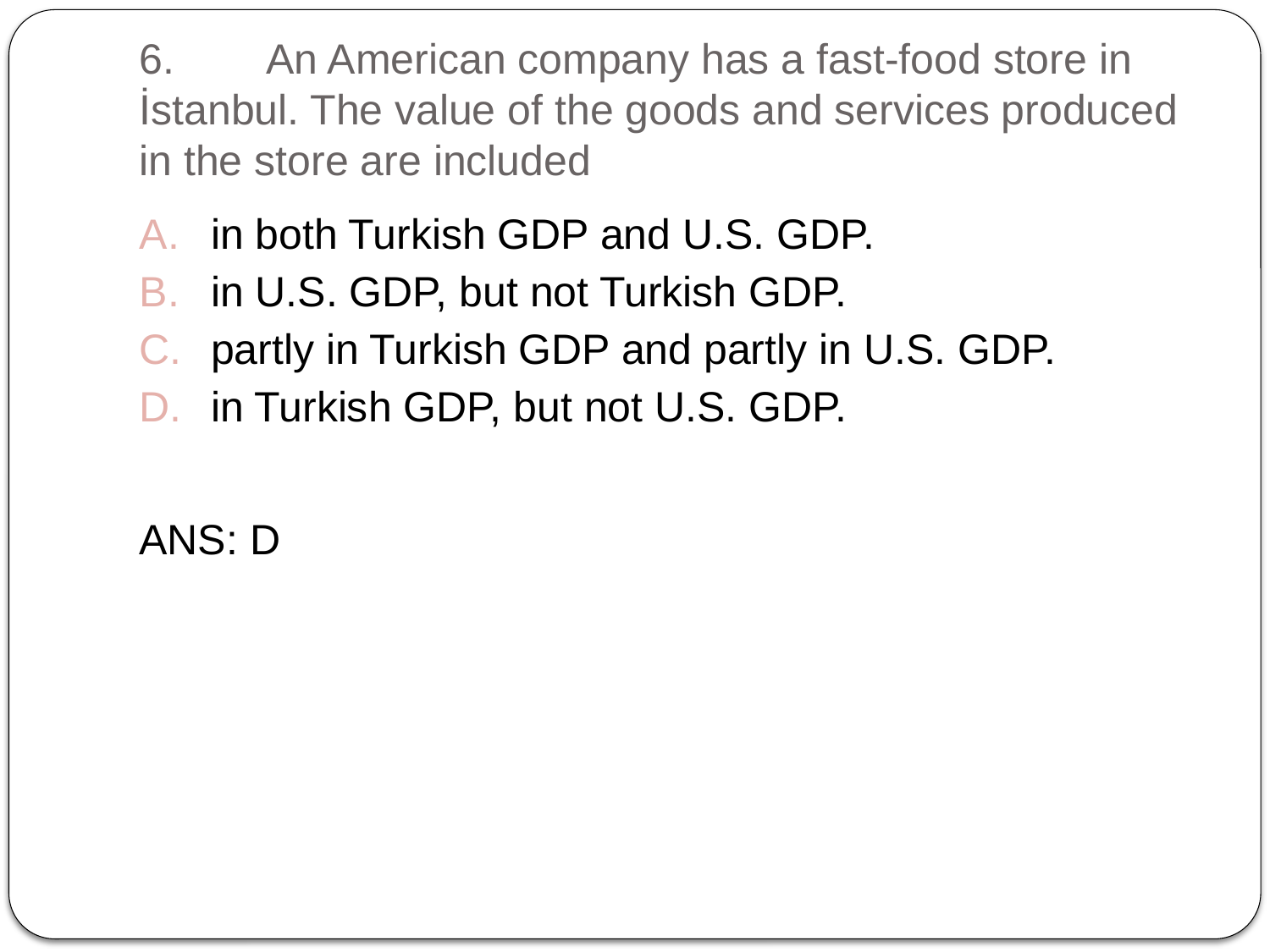

# 6.	An American company has a fast-food store in İstanbul. The value of the goods and services produced in the store are included
in both Turkish GDP and U.S. GDP.
in U.S. GDP, but not Turkish GDP.
partly in Turkish GDP and partly in U.S. GDP.
in Turkish GDP, but not U.S. GDP.

ANS: D